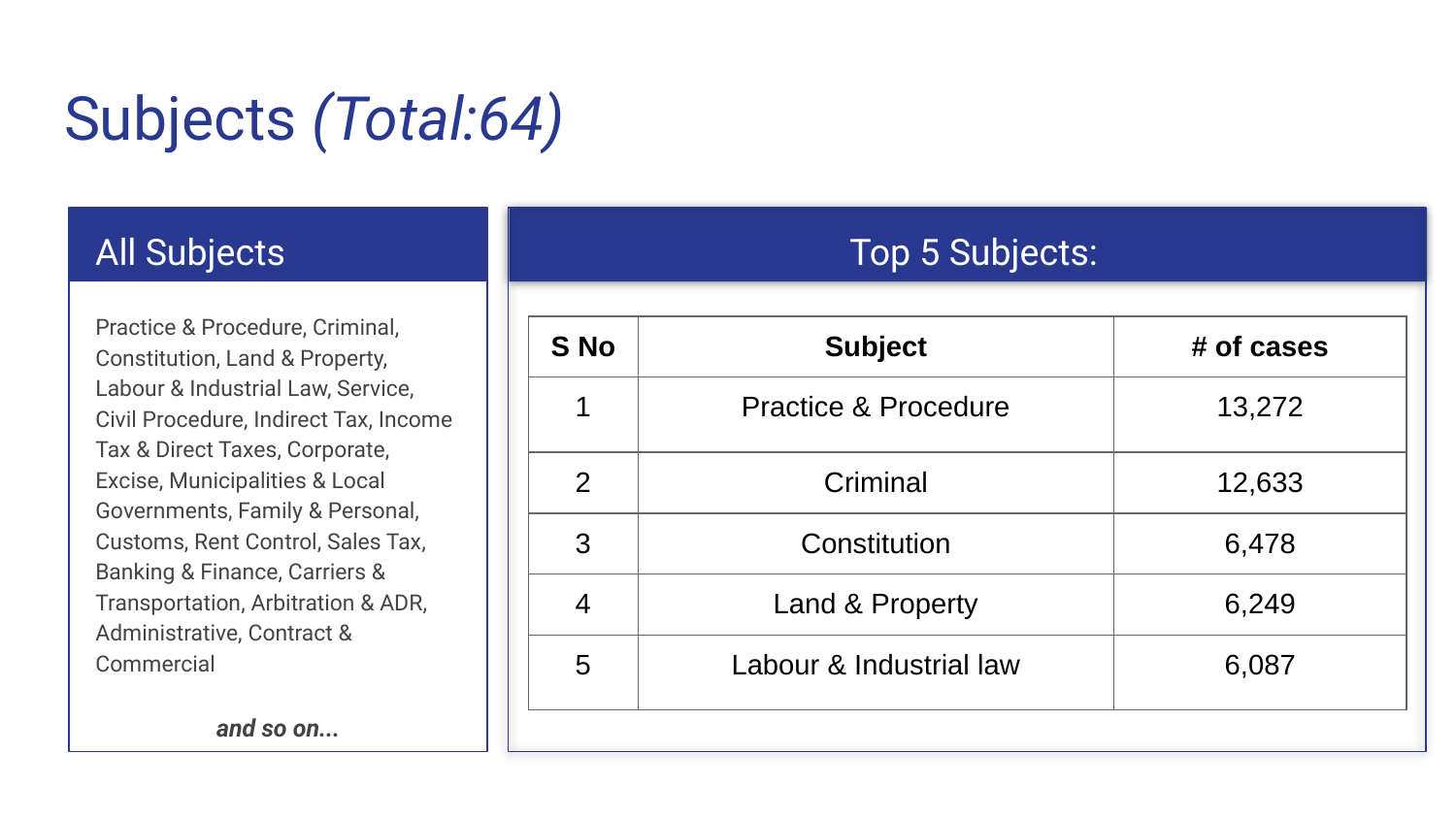

# Subjects (Total:64)

All Subjects

Top 5 Subjects:
Practice & Procedure, Criminal, Constitution, Land & Property, Labour & Industrial Law, Service, Civil Procedure, Indirect Tax, Income Tax & Direct Taxes, Corporate, Excise, Municipalities & Local Governments, Family & Personal, Customs, Rent Control, Sales Tax, Banking & Finance, Carriers & Transportation, Arbitration & ADR, Administrative, Contract & Commercial
and so on...

| S No | Subject | # of cases |
| --- | --- | --- |
| 1 | Practice & Procedure | 13,272 |
| 2 | Criminal | 12,633 |
| 3 | Constitution | 6,478 |
| 4 | Land & Property | 6,249 |
| 5 | Labour & Industrial law | 6,087 |